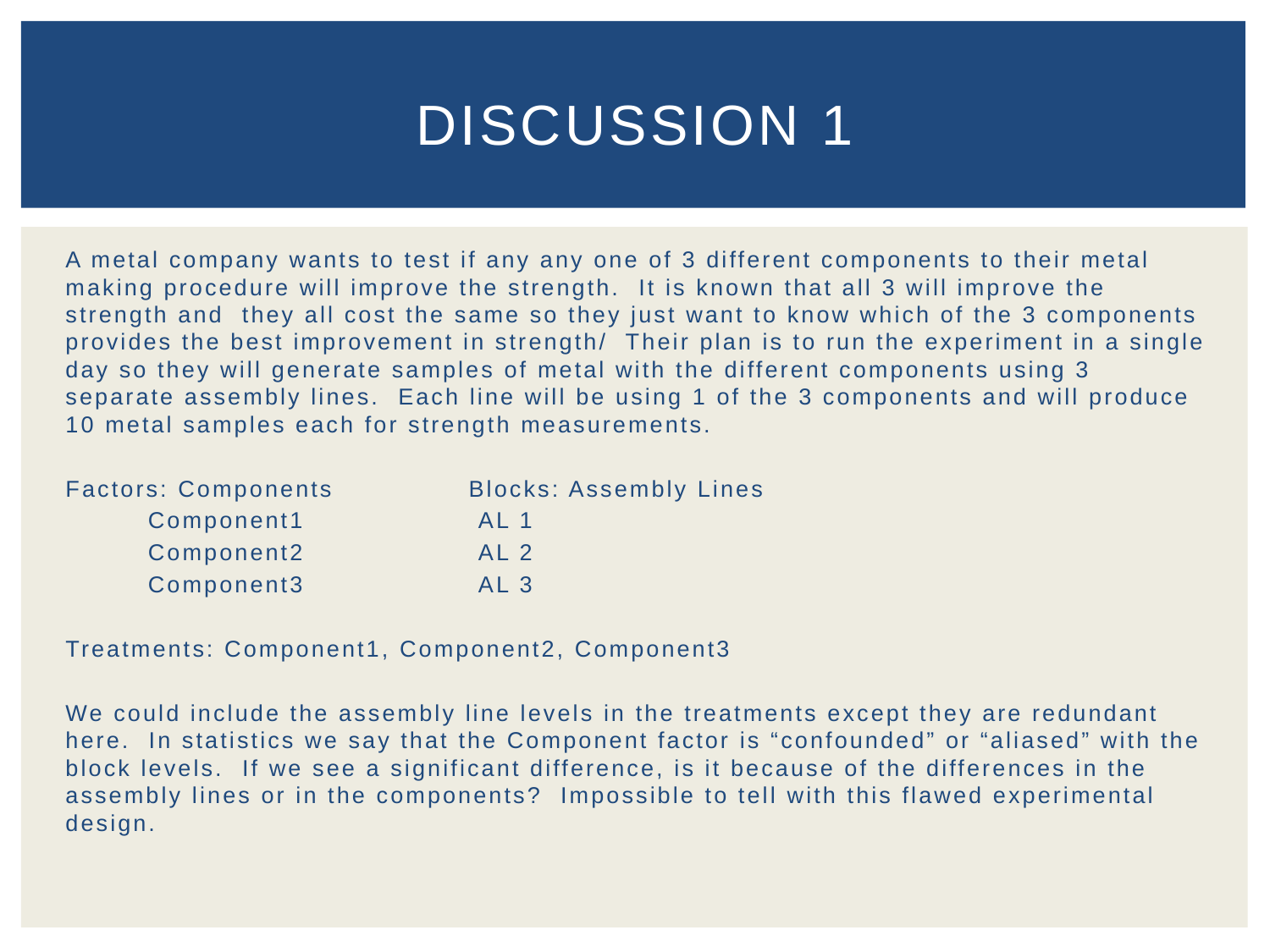

# Discussion 1
A metal company wants to test if any any one of 3 different components to their metal making procedure will improve the strength.  It is known that all 3 will improve the strength and  they all cost the same so they just want to know which of the 3 components provides the best improvement in strength/  Their plan is to run the experiment in a single day so they will generate samples of metal with the different components using 3 separate assembly lines.  Each line will be using 1 of the 3 components and will produce 10 metal samples each for strength measurements.

Factors: Components               Blocks: Assembly Lines
	Component1			AL 1
	Component2			AL 2
	Component3			AL 3

Treatments: Component1, Component2, Component3

We could include the assembly line levels in the treatments except they are redundant here.  In statistics we say that the Component factor is “confounded” or “aliased” with the block levels.  If we see a significant difference, is it because of the differences in the assembly lines or in the components?  Impossible to tell with this flawed experimental design.